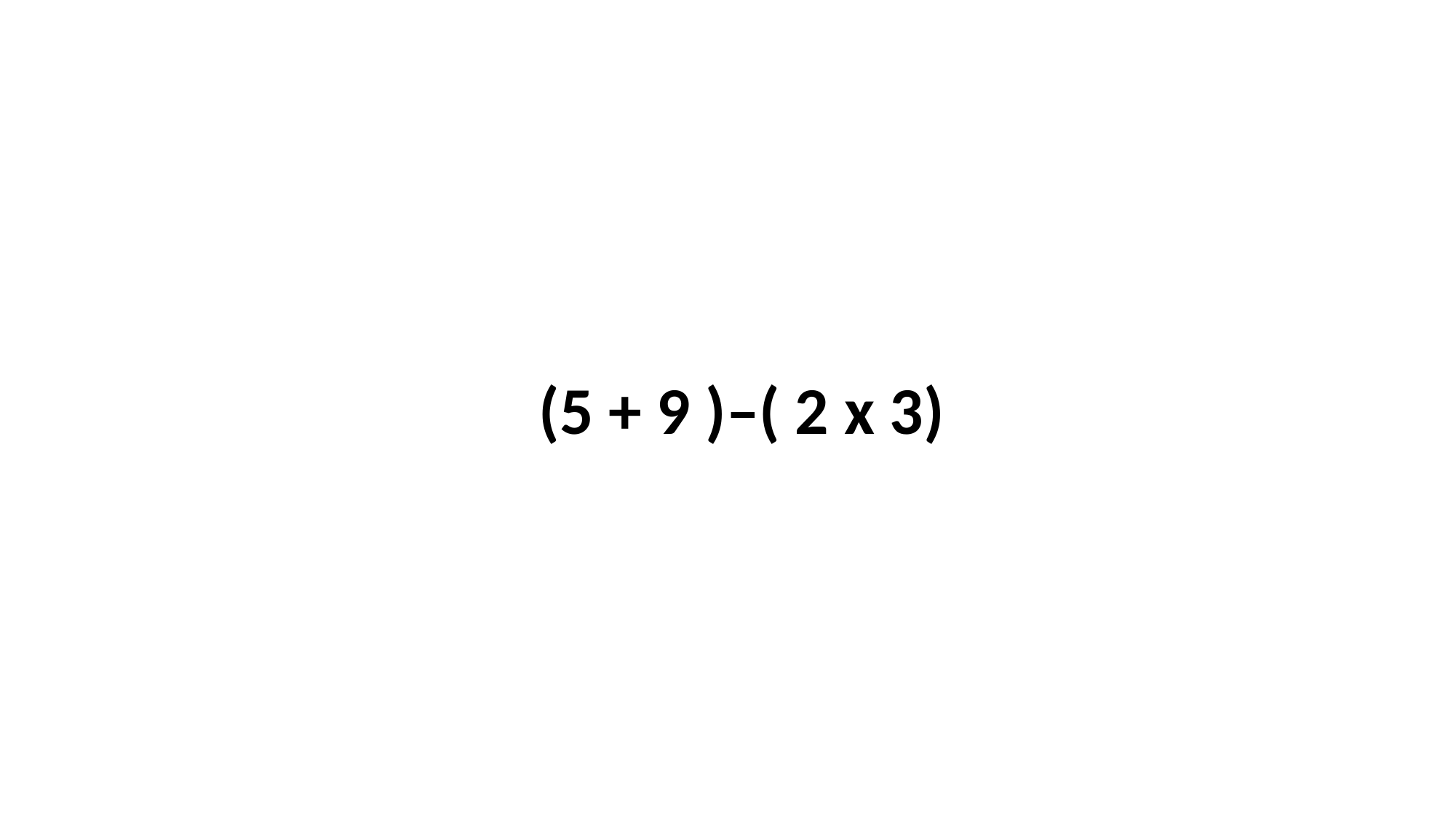

(5 + 9 )–( 2 x 3)